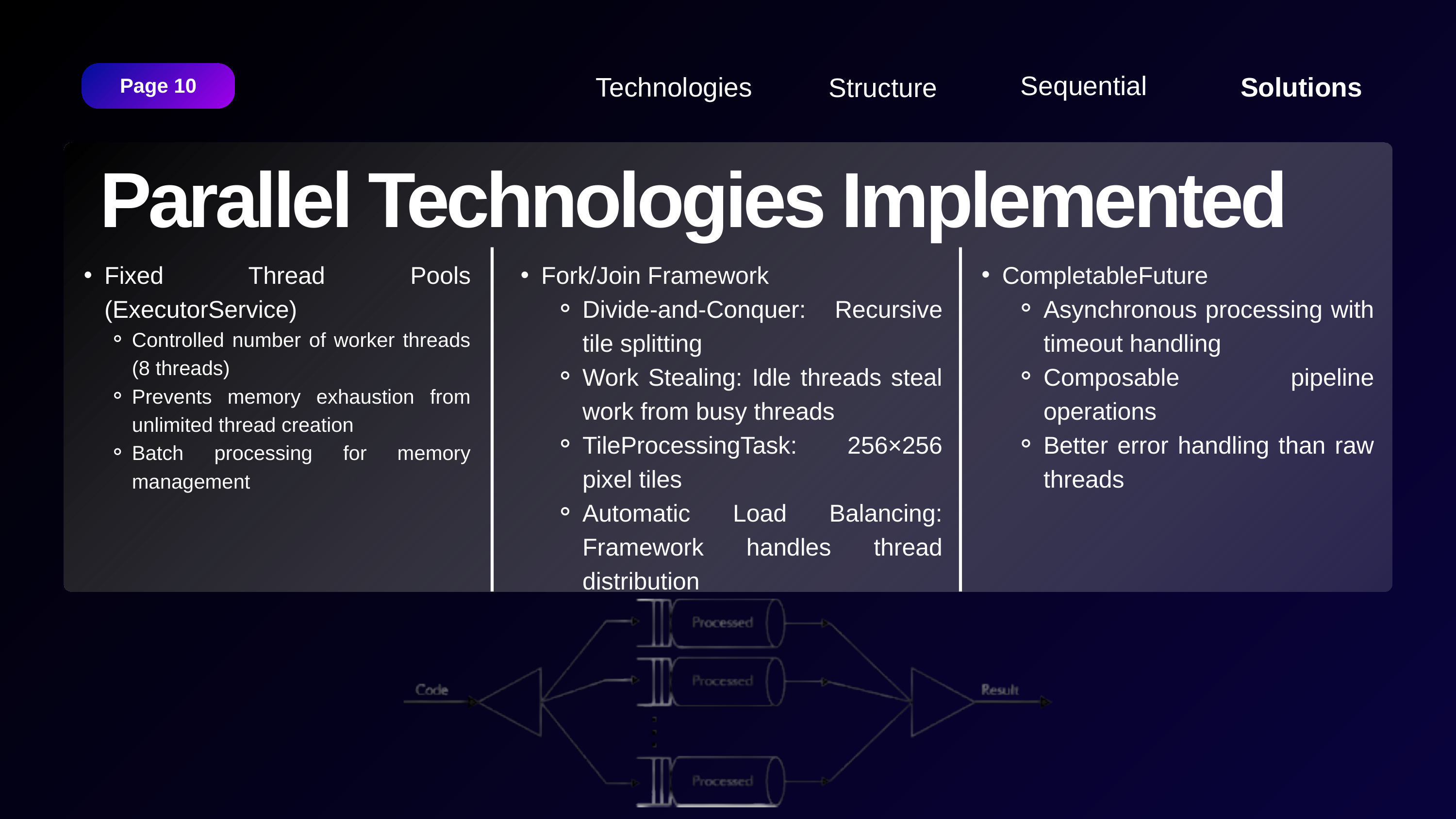

Sequential

Technologies
Solutions
Structure
Page 10

Parallel Technologies Implemented

Fixed Thread Pools (ExecutorService)
Controlled number of worker threads (8 threads)
Prevents memory exhaustion from unlimited thread creation
Batch processing for memory management

Fork/Join Framework
Divide-and-Conquer: Recursive tile splitting
Work Stealing: Idle threads steal work from busy threads
TileProcessingTask: 256×256 pixel tiles
Automatic Load Balancing: Framework handles thread distribution

CompletableFuture
Asynchronous processing with timeout handling
Composable pipeline operations
Better error handling than raw threads